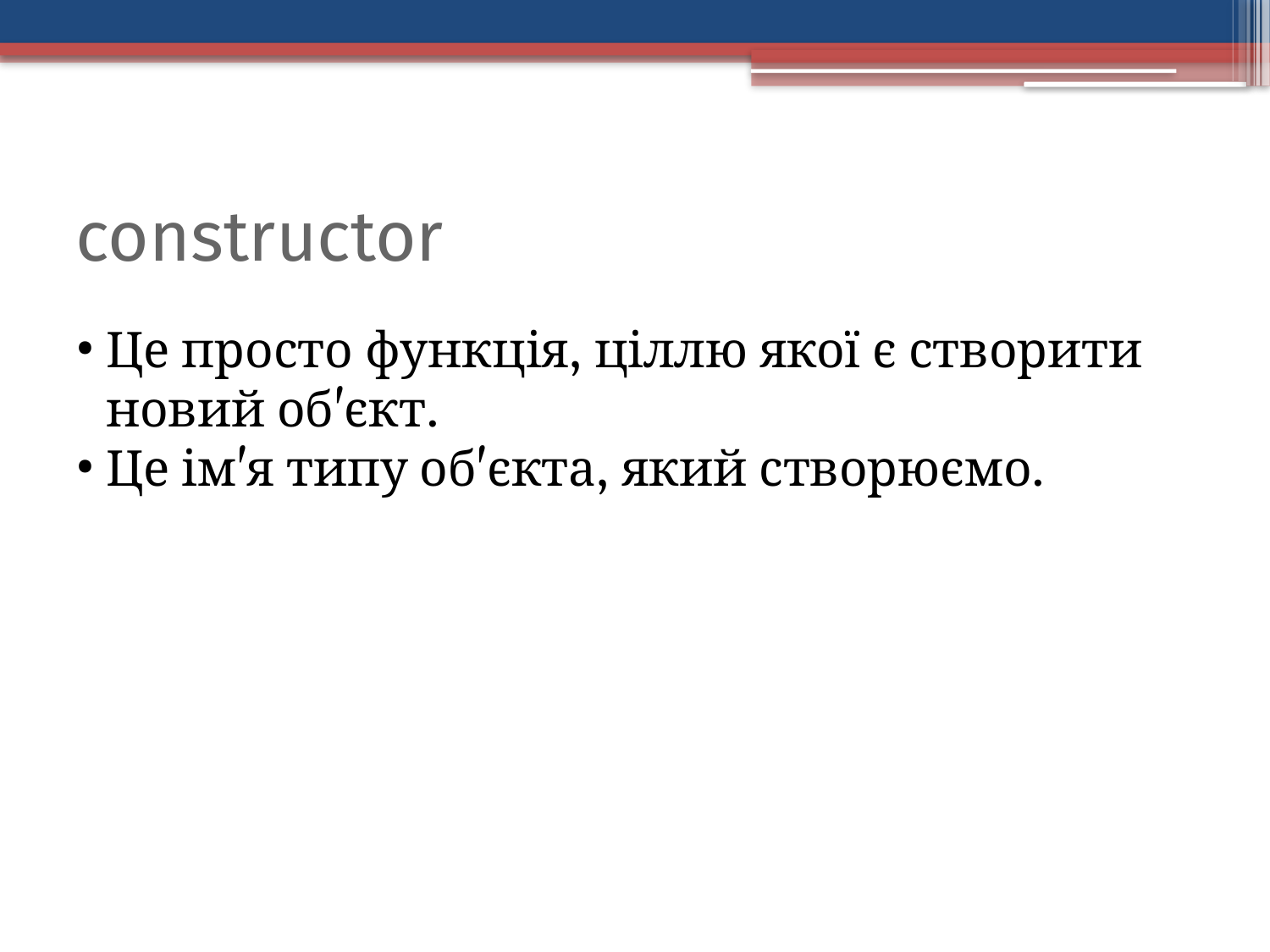

constructor
Це просто функція, ціллю якої є створити новий об'єкт.
Це ім'я типу об'єкта, який створюємо.